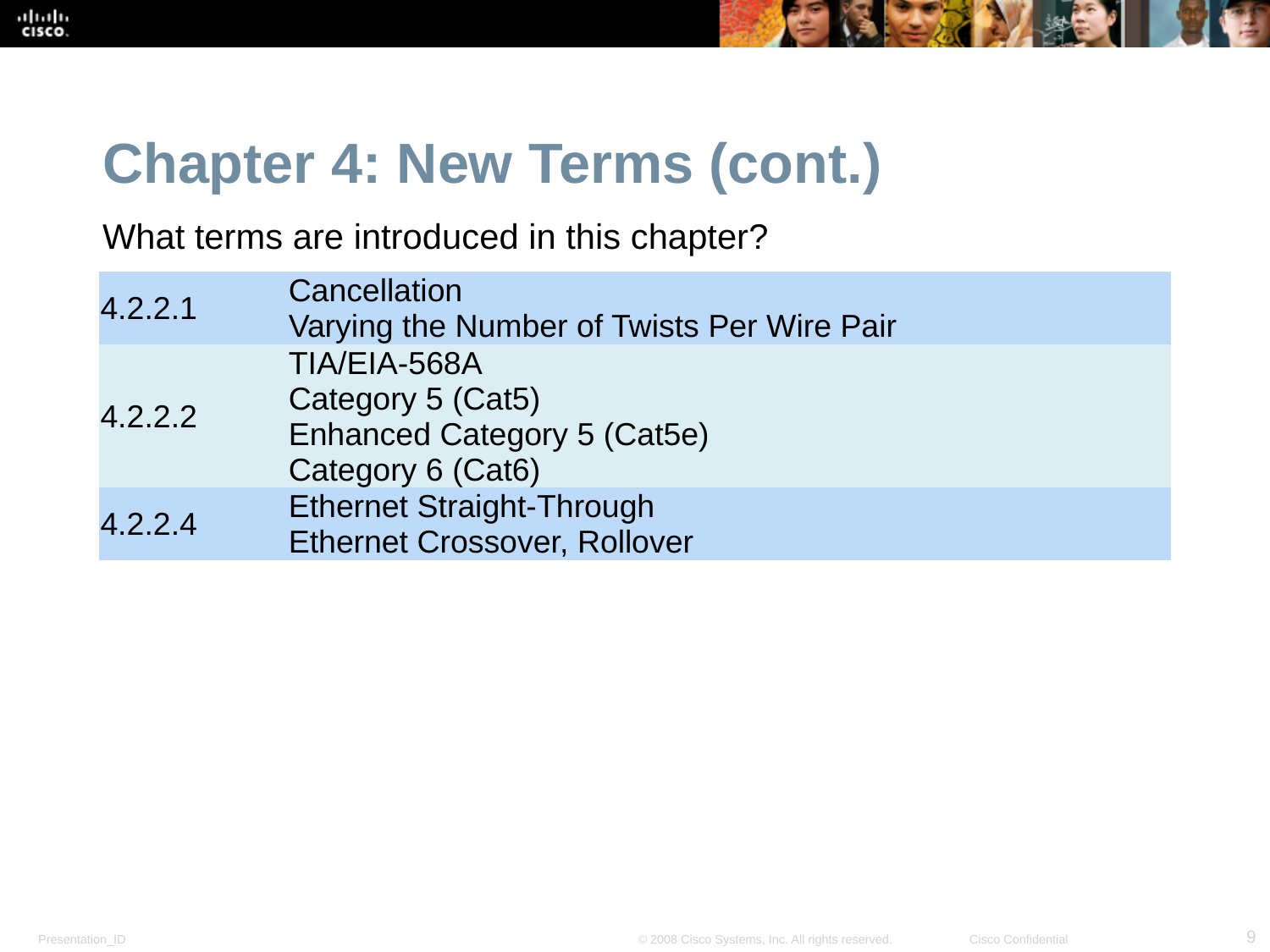

Chapter 4: New Terms (cont.)
What terms are introduced in this chapter?
| 4.2.2.1 | Cancellation Varying the Number of Twists Per Wire Pair |
| --- | --- |
| 4.2.2.2 | TIA/EIA-568A Category 5 (Cat5) Enhanced Category 5 (Cat5e) Category 6 (Cat6) |
| 4.2.2.4 | Ethernet Straight-Through Ethernet Crossover, Rollover |